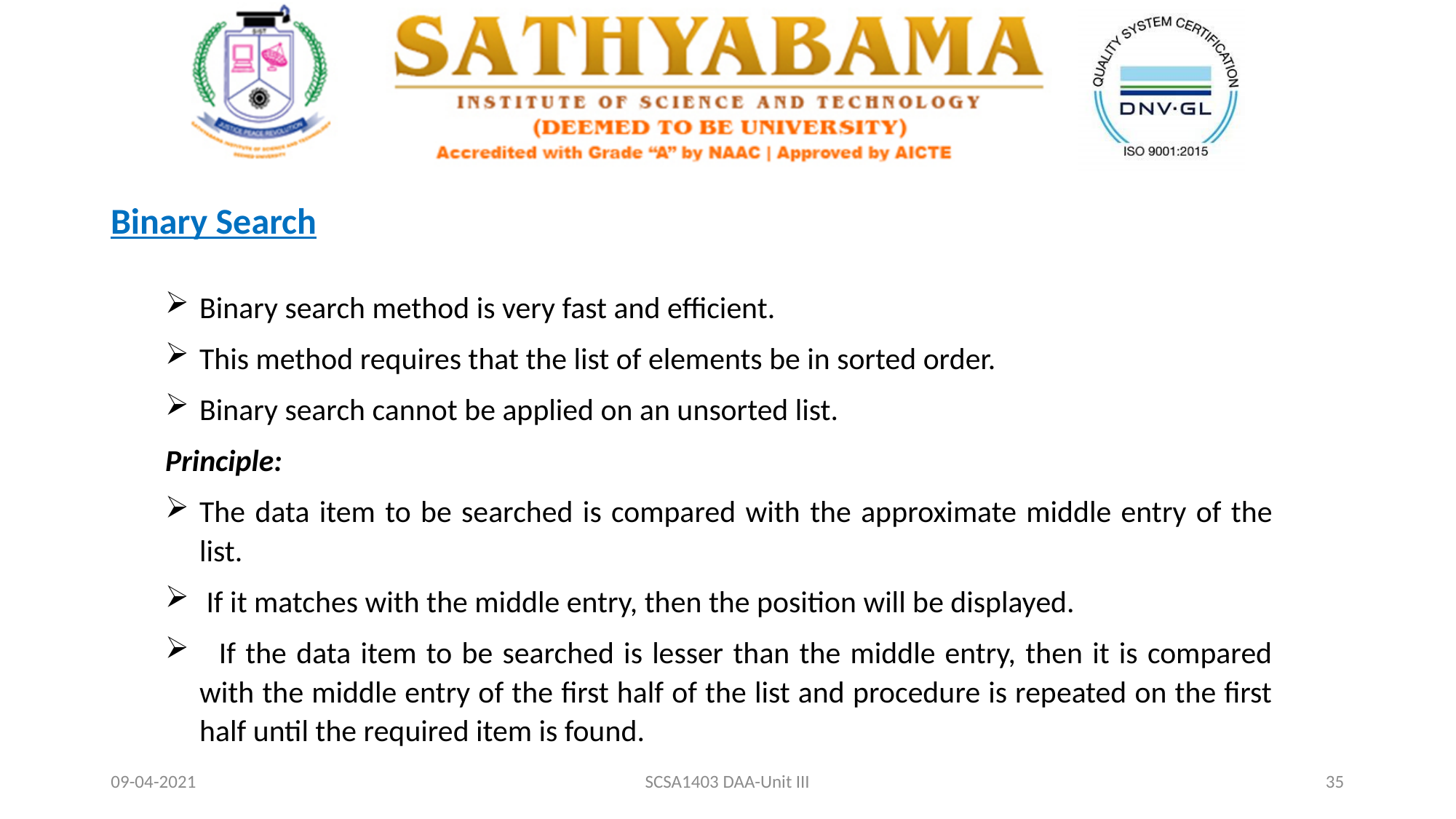

Binary Search

Binary search method is very fast and efficient.
This method requires that the list of elements be in sorted order.
Binary search cannot be applied on an unsorted list.
Principle:
The data item to be searched is compared with the approximate middle entry of the list.
 If it matches with the middle entry, then the position will be displayed.
  If the data item to be searched is lesser than the middle entry, then it is compared with the middle entry of the first half of the list and procedure is repeated on the first half until the required item is found.
09-04-2021
SCSA1403 DAA-Unit III
35